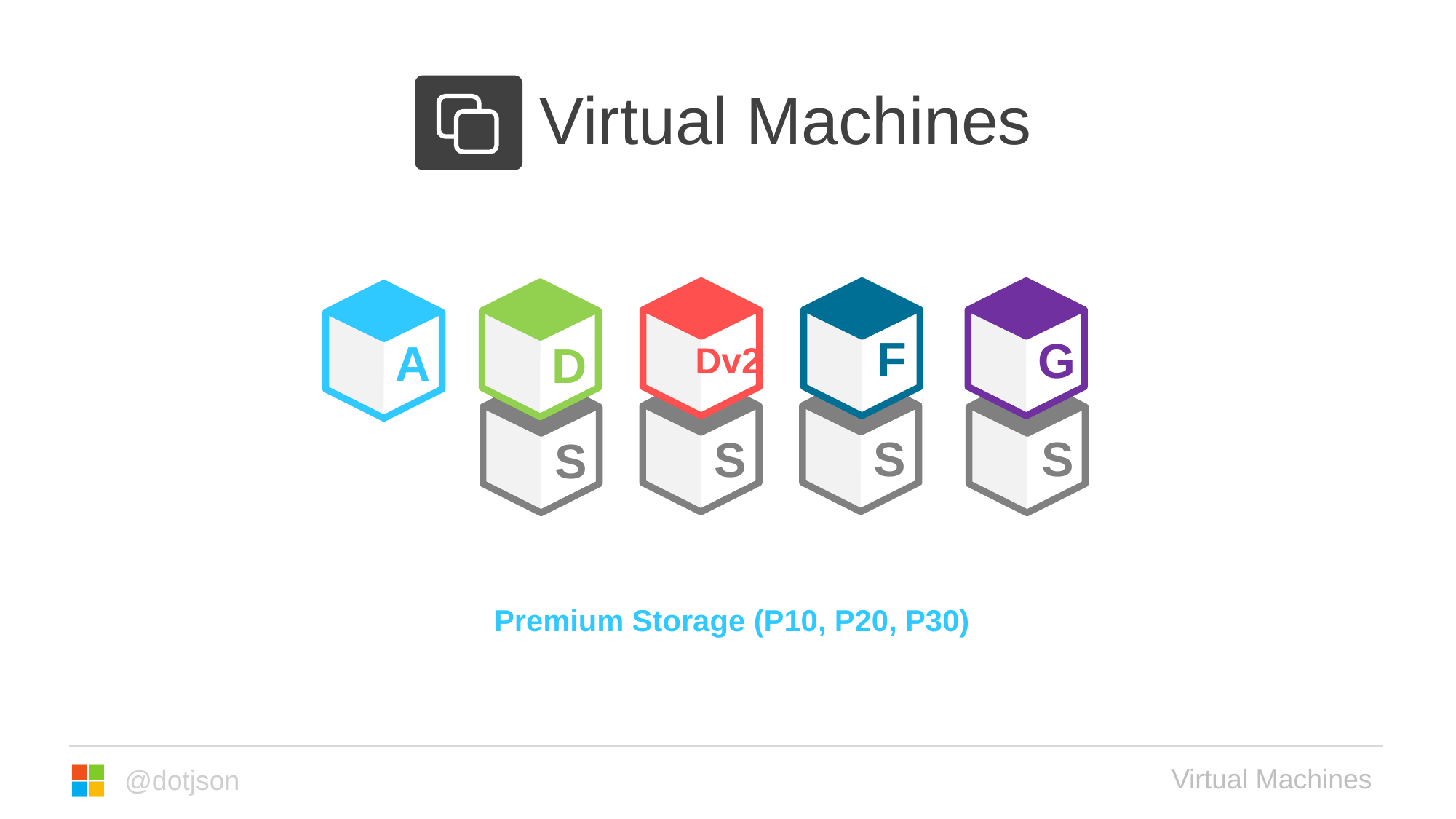

# Virtual Machines

G

F

Dv2

D

A

S
S
S
S
Premium Storage (P10, P20, P30)
Virtual Machines